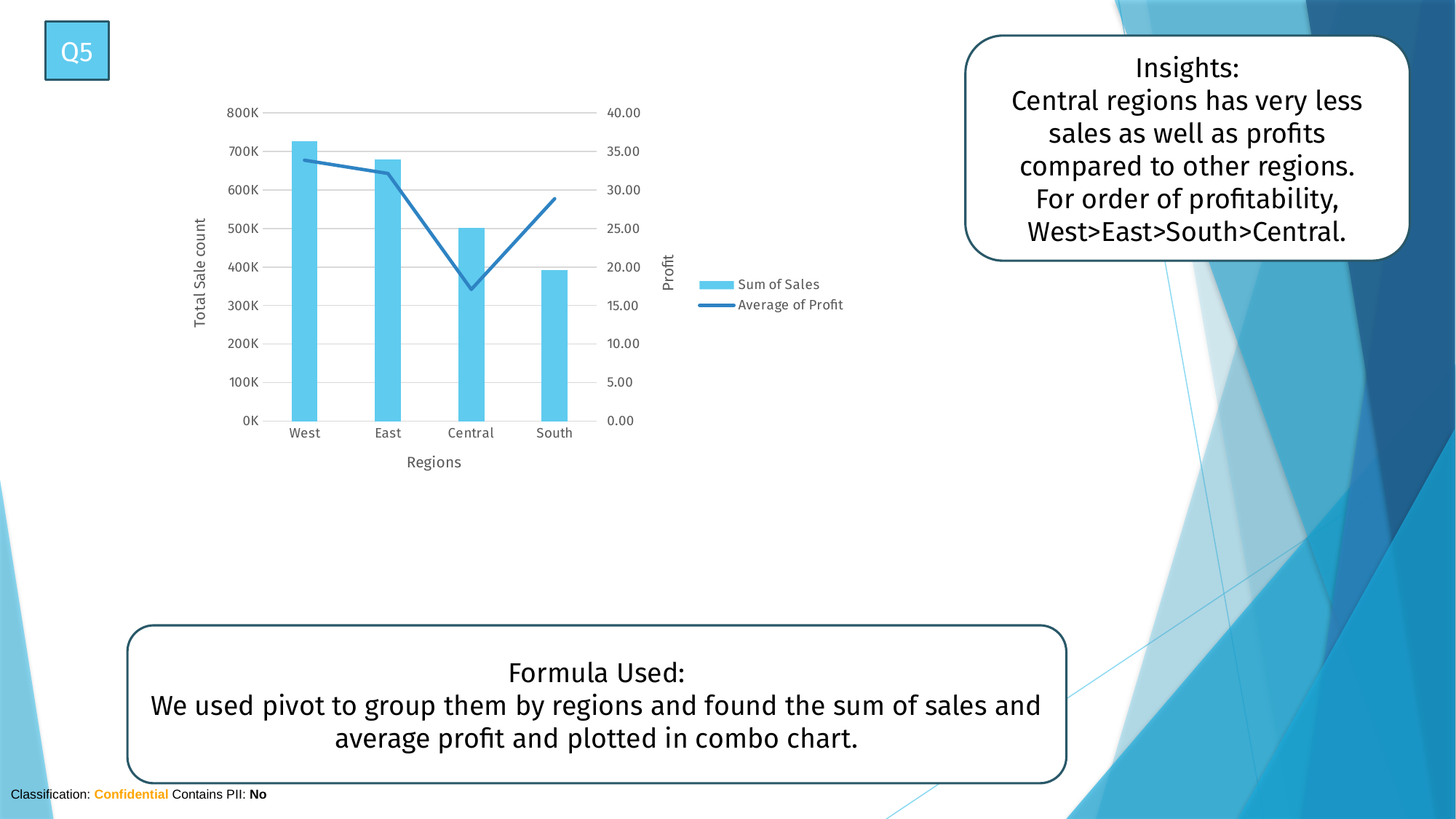

Q5
Insights:
Central regions has very less sales as well as profits compared to other regions.
For order of profitability, West>East>South>Central.

### Chart

| Category | Sum of Sales | Average of Profit |
|---|---|---|
| West | 725457.8245000006 | 33.84903181392449 |
| East | 678781.2399999979 | 32.135807584269756 |
| Central | 501239.8908000005 | 17.092708781747724 |
| South | 391721.9050000003 | 28.857673024691394 |
Formula Used:
We used pivot to group them by regions and found the sum of sales and average profit and plotted in combo chart.